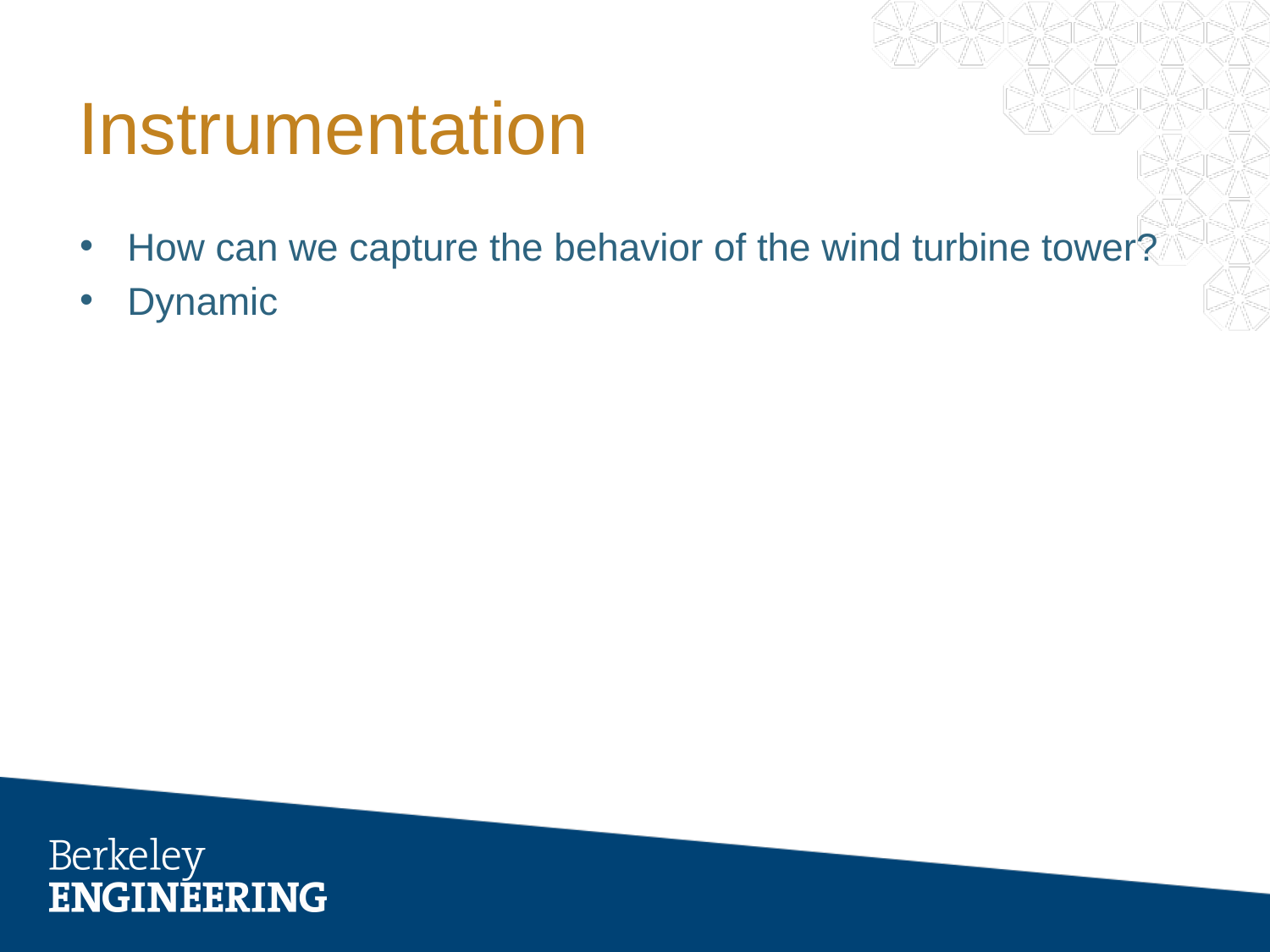

# Instrumentation
How can we capture the behavior of the wind turbine tower?
Dynamic